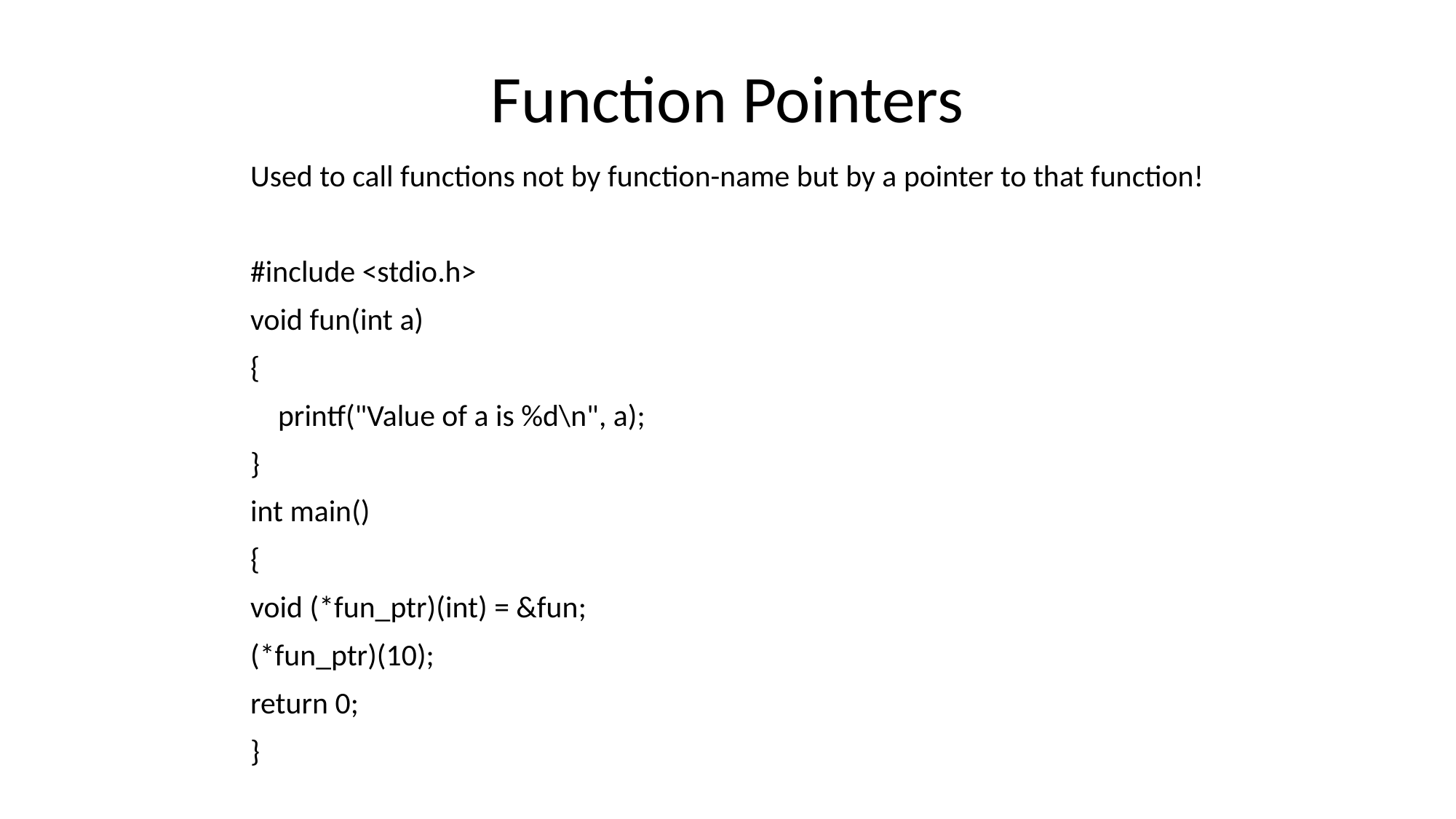

# Function Pointers
Used to call functions not by function-name but by a pointer to that function!

#include <stdio.h>
void fun(int a)
{
    printf("Value of a is %d\n", a);
}
int main()
{
void (*fun_ptr)(int) = &fun;
(*fun_ptr)(10);
return 0;
}